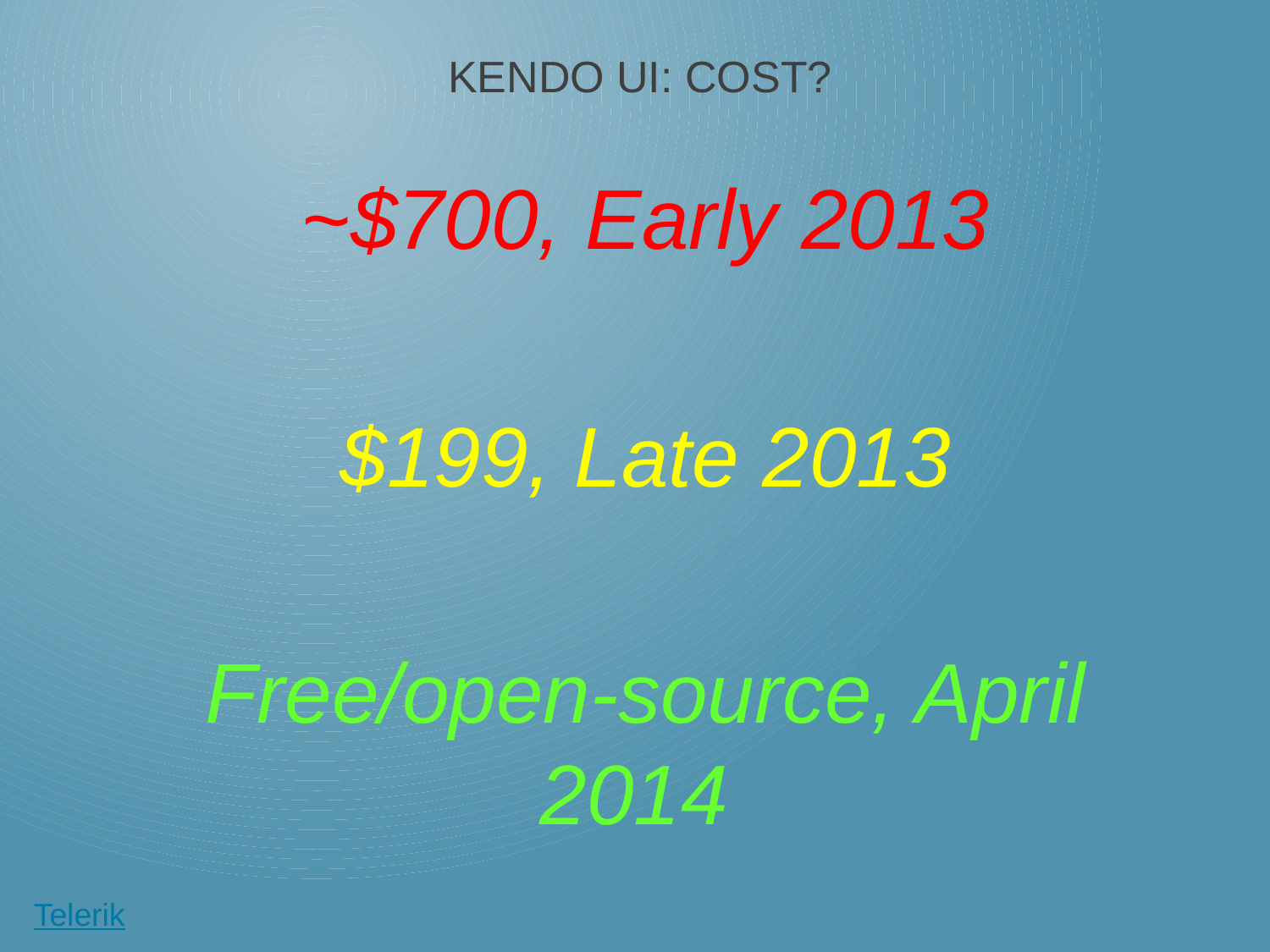

# Kendo ui: cost?
~$700, Early 2013

$199, Late 2013

Free/open-source, April 2014
Telerik